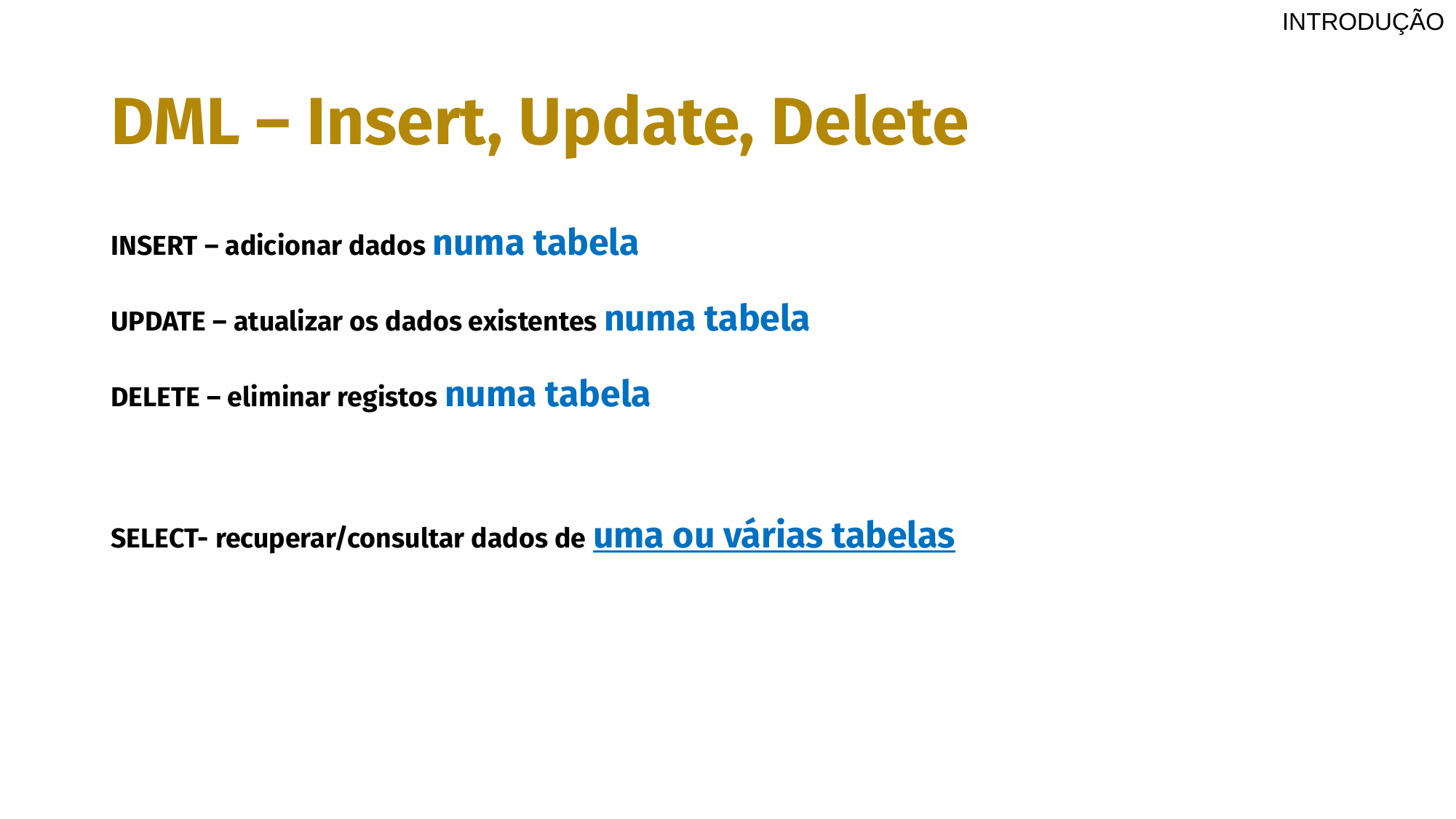

INTRODUÇÃO
# DML – Insert, Update, Delete
INSERT – adicionar dados numa tabela
UPDATE – atualizar os dados existentes numa tabela
DELETE – eliminar registos numa tabela

SELECT- recuperar/consultar dados de uma ou várias tabelas